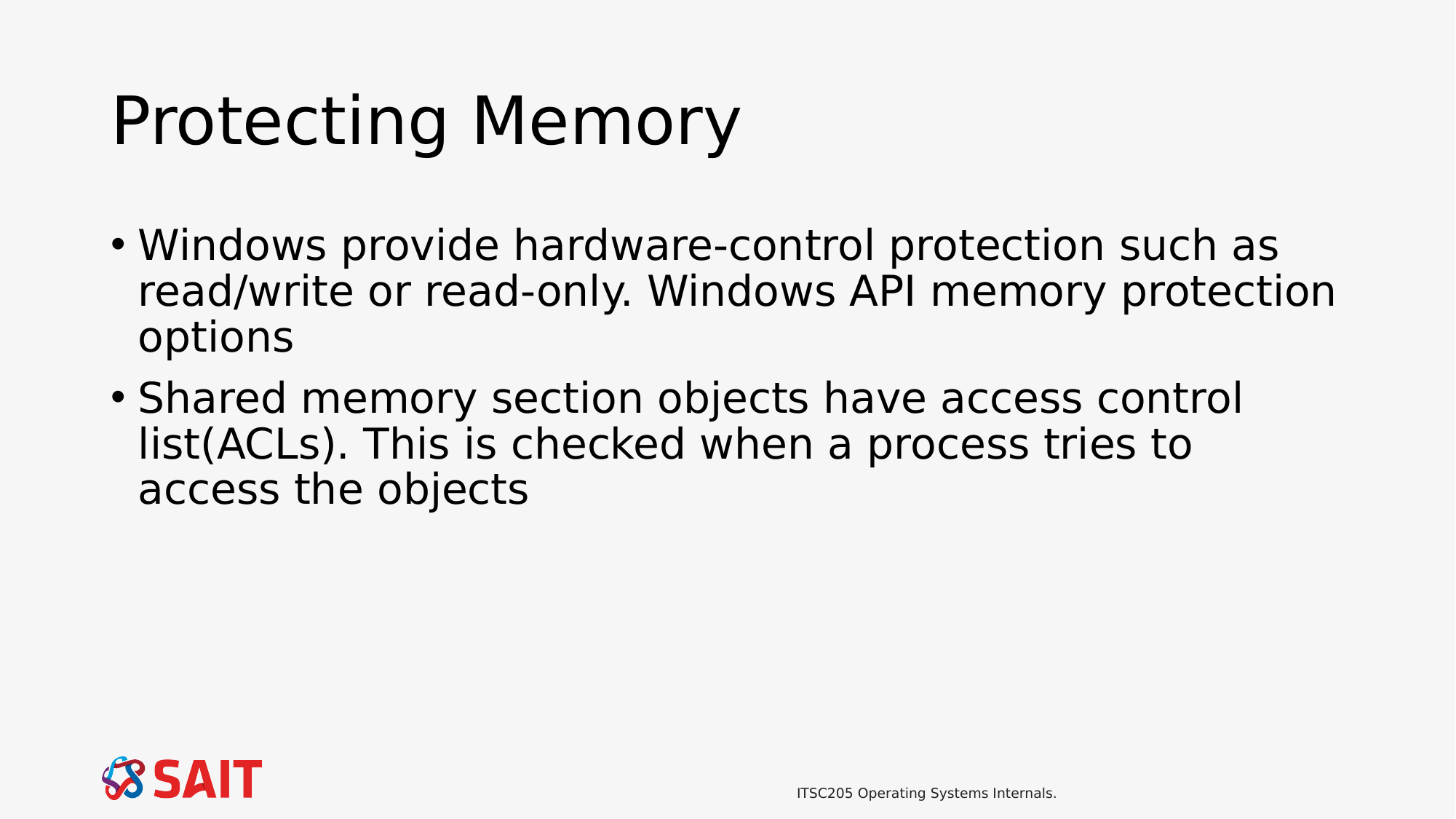

# Protecting Memory
Windows provide hardware-control protection such as read/write or read-only. Windows API memory protection options
Shared memory section objects have access control list(ACLs). This is checked when a process tries to access the objects
ITSC205 Operating Systems Internals.